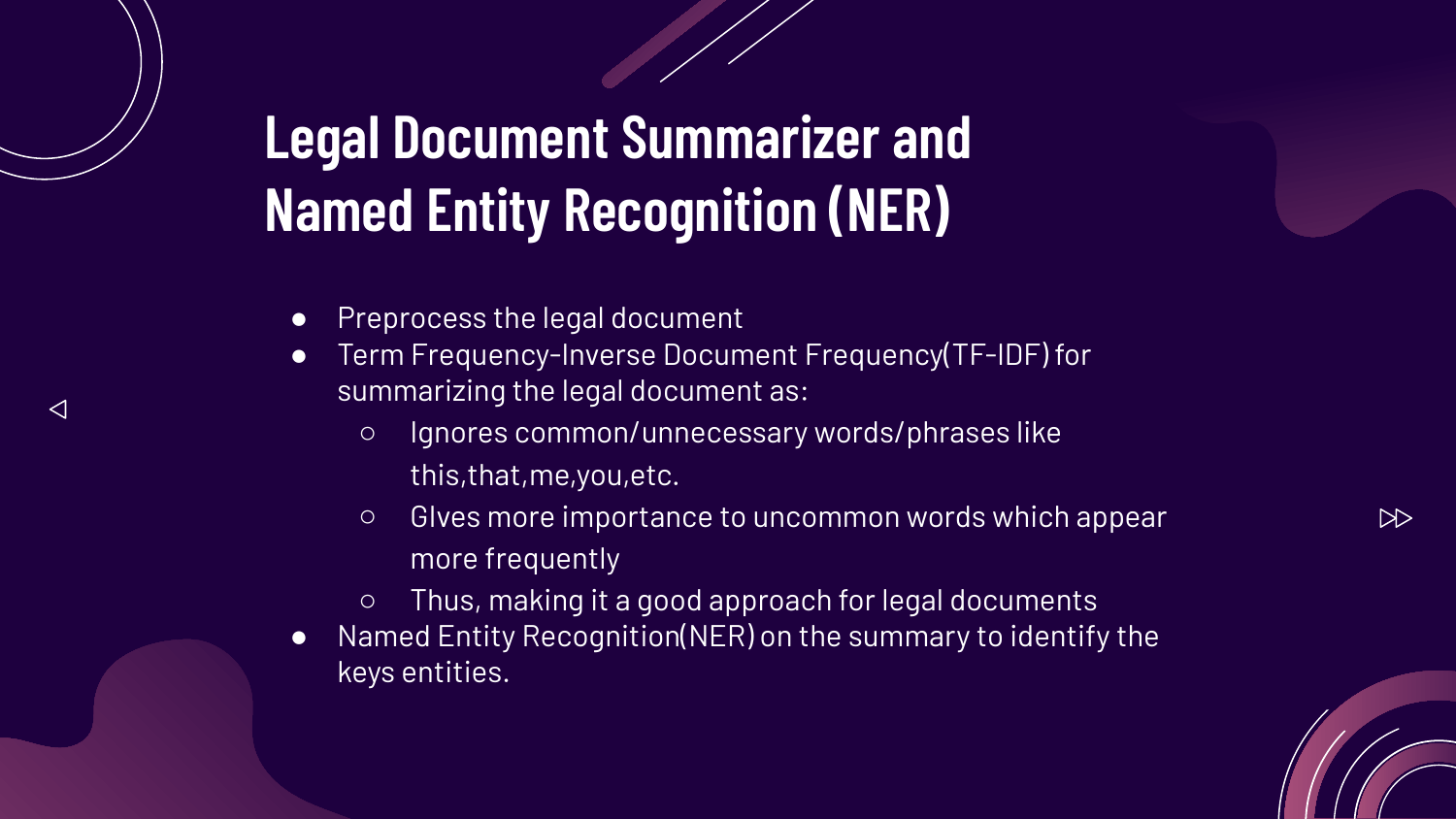

# Legal Document Summarizer and
Named Entity Recognition (NER)
Preprocess the legal document
Term Frequency-Inverse Document Frequency(TF-IDF) for summarizing the legal document as:
Ignores common/unnecessary words/phrases like this,that,me,you,etc.
GIves more importance to uncommon words which appear more frequently
Thus, making it a good approach for legal documents
Named Entity Recognition(NER) on the summary to identify the keys entities.